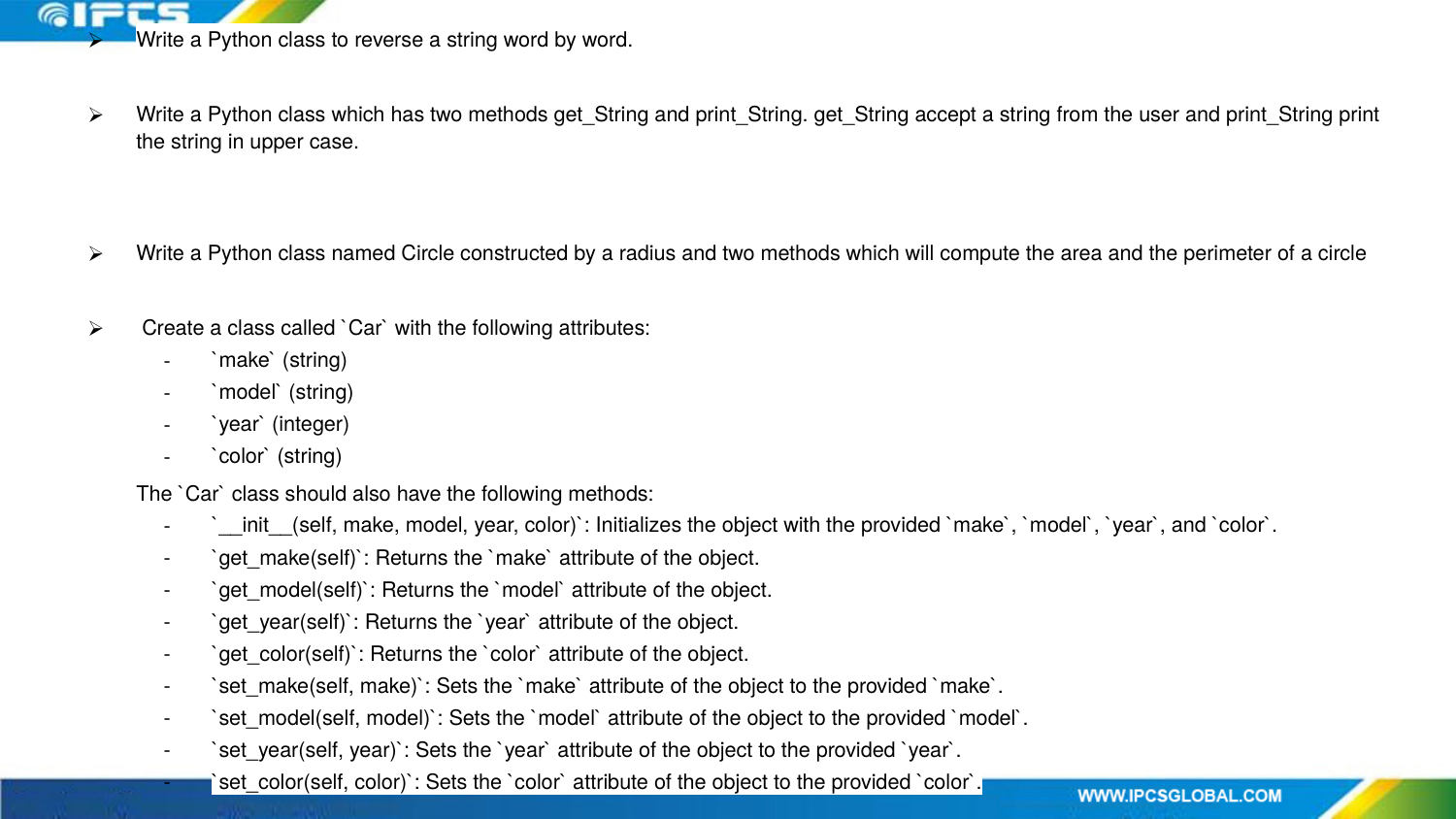

Write a Python class to reverse a string word by word.

Write a Python class which has two methods get_String and print_String. get_String accept a string from the user and print_String print the string in upper case.

Write a Python class named Circle constructed by a radius and two methods which will compute the area and the perimeter of a circle

 Create a class called `Car` with the following attributes:
`make` (string)
`model` (string)
`year` (integer)
`color` (string)
The `Car` class should also have the following methods:
`__init__(self, make, model, year, color)`: Initializes the object with the provided `make`, `model`, `year`, and `color`.
`get_make(self)`: Returns the `make` attribute of the object.
`get_model(self)`: Returns the `model` attribute of the object.
`get_year(self)`: Returns the `year` attribute of the object.
`get_color(self)`: Returns the `color` attribute of the object.
`set_make(self, make)`: Sets the `make` attribute of the object to the provided `make`.
`set_model(self, model)`: Sets the `model` attribute of the object to the provided `model`.
`set_year(self, year)`: Sets the `year` attribute of the object to the provided `year`.
`set_color(self, color)`: Sets the `color` attribute of the object to the provided `color`.